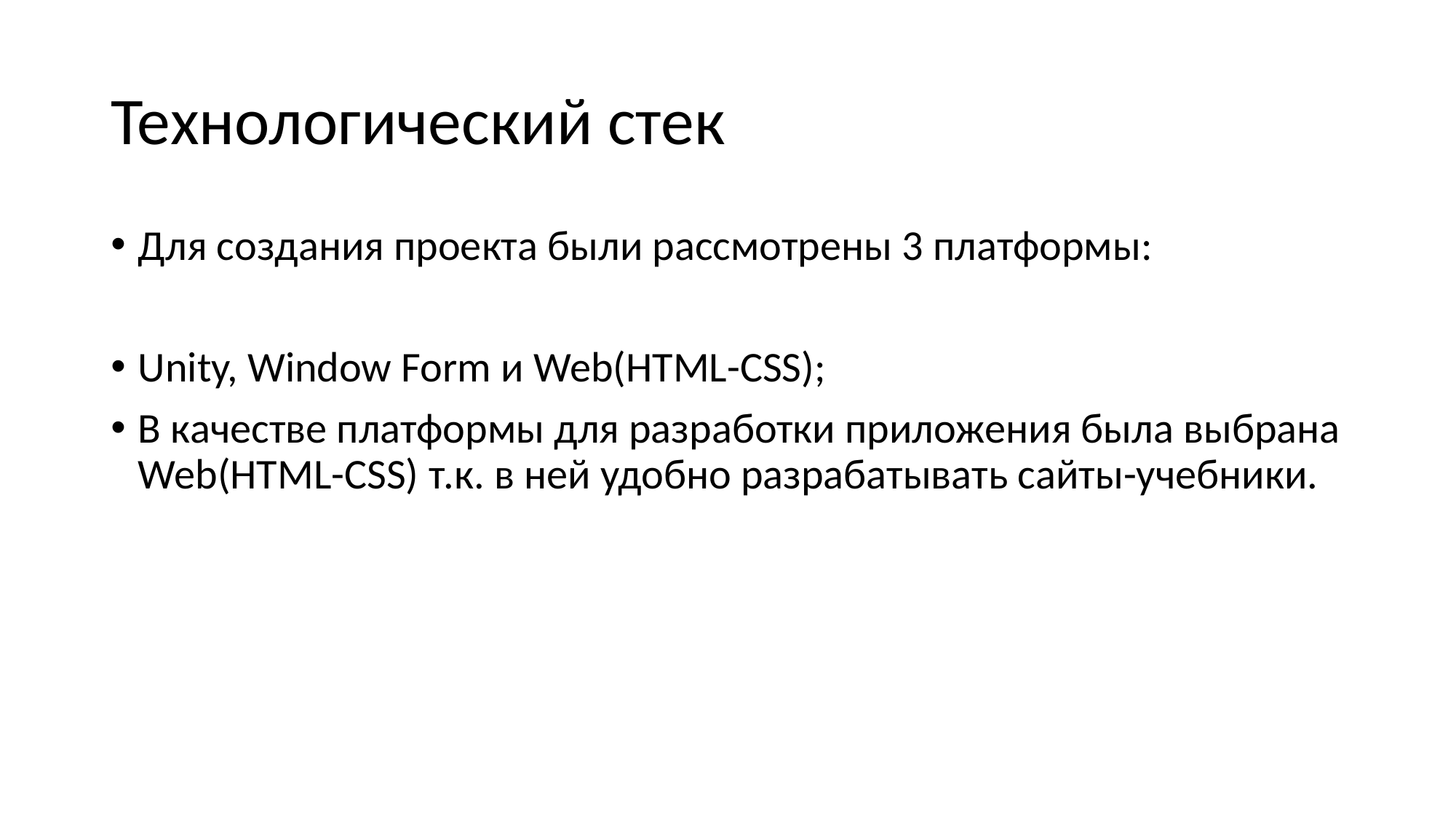

# Технологический стек
Для создания проекта были рассмотрены 3 платформы:

Unity, Window Form и Web(HTML-CSS);
В качестве платформы для разработки приложения была выбрана Web(HTML-CSS) т.к. в ней удобно разрабатывать сайты-учебники.